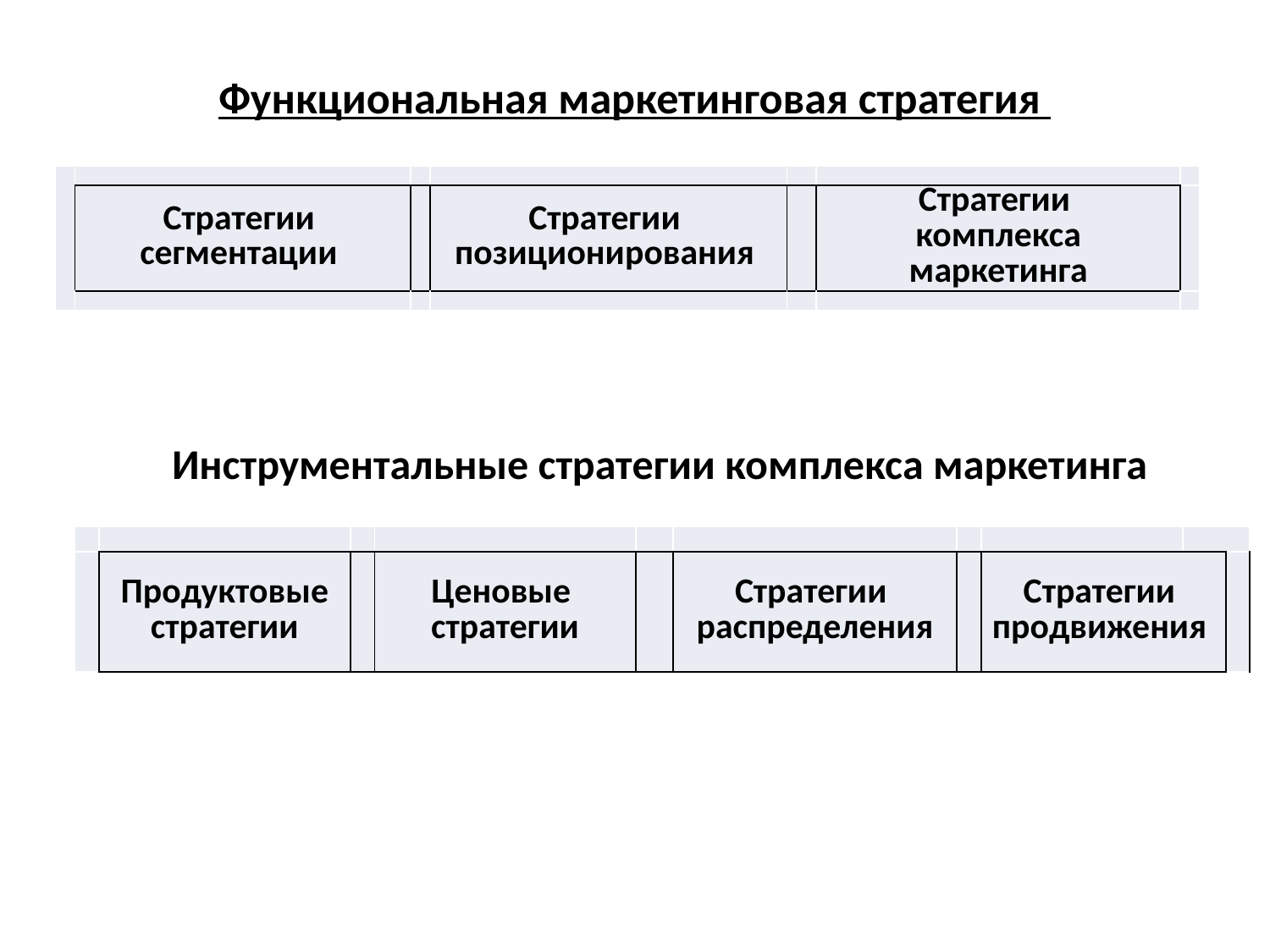

# Функциональная маркетинговая стратегия
|  |  |  |  |  |  |  |
| --- | --- | --- | --- | --- | --- | --- |
|  | Стратегии сегментации |  | Стратегии позиционирования |  | Стратегии комплекса маркетинга |  |
|  |  |  |  |  |  |  |
Инструментальные стратегии комплекса маркетинга
|  |  |  |  |  |  |  |  |  |  |
| --- | --- | --- | --- | --- | --- | --- | --- | --- | --- |
|  | Продуктовые стратегии |  | Ценовые стратегии |  | Стратегии распределения |  | Стратегии продвижения |  |  |